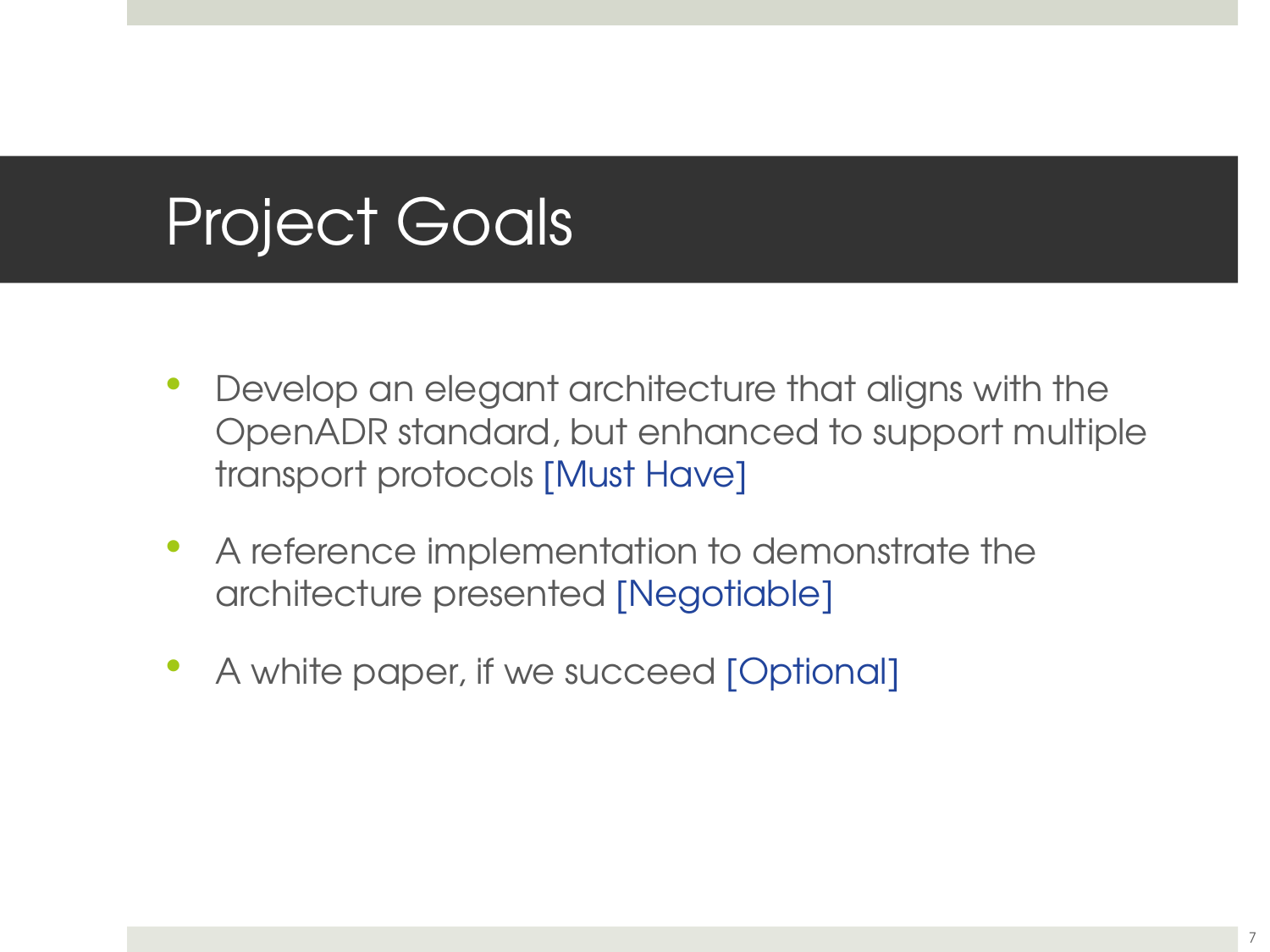

# Project Goals
Develop an elegant architecture that aligns with the OpenADR standard, but enhanced to support multiple transport protocols [Must Have]
A reference implementation to demonstrate the architecture presented [Negotiable]
A white paper, if we succeed [Optional]
7